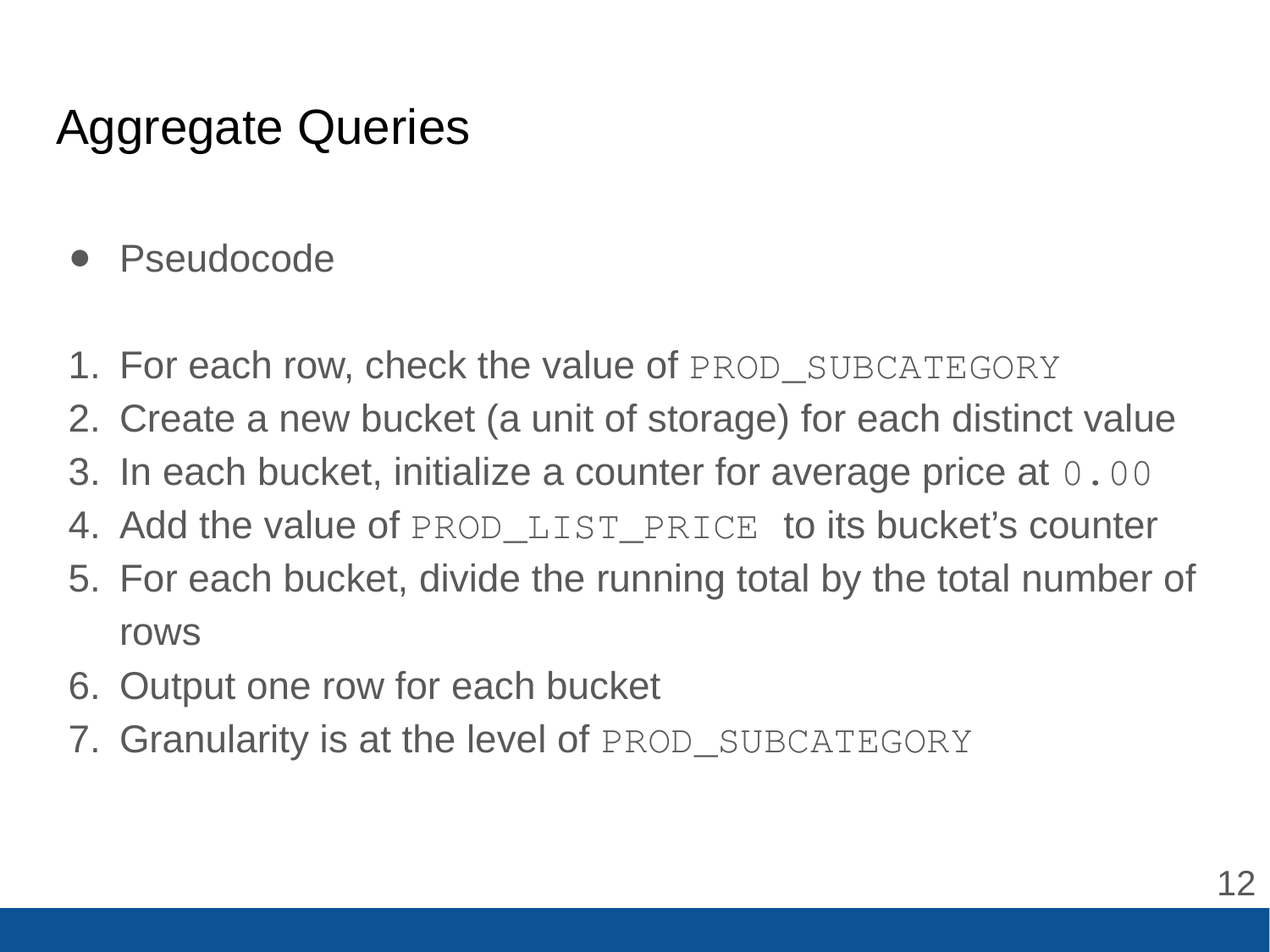

# Aggregate Queries

Pseudocode

For each row, check the value of PROD_SUBCATEGORY
Create a new bucket (a unit of storage) for each distinct value
In each bucket, initialize a counter for average price at 0.00
Add the value of PROD_LIST_PRICE to its bucket’s counter
For each bucket, divide the running total by the total number of rows
Output one row for each bucket
Granularity is at the level of PROD_SUBCATEGORY

12